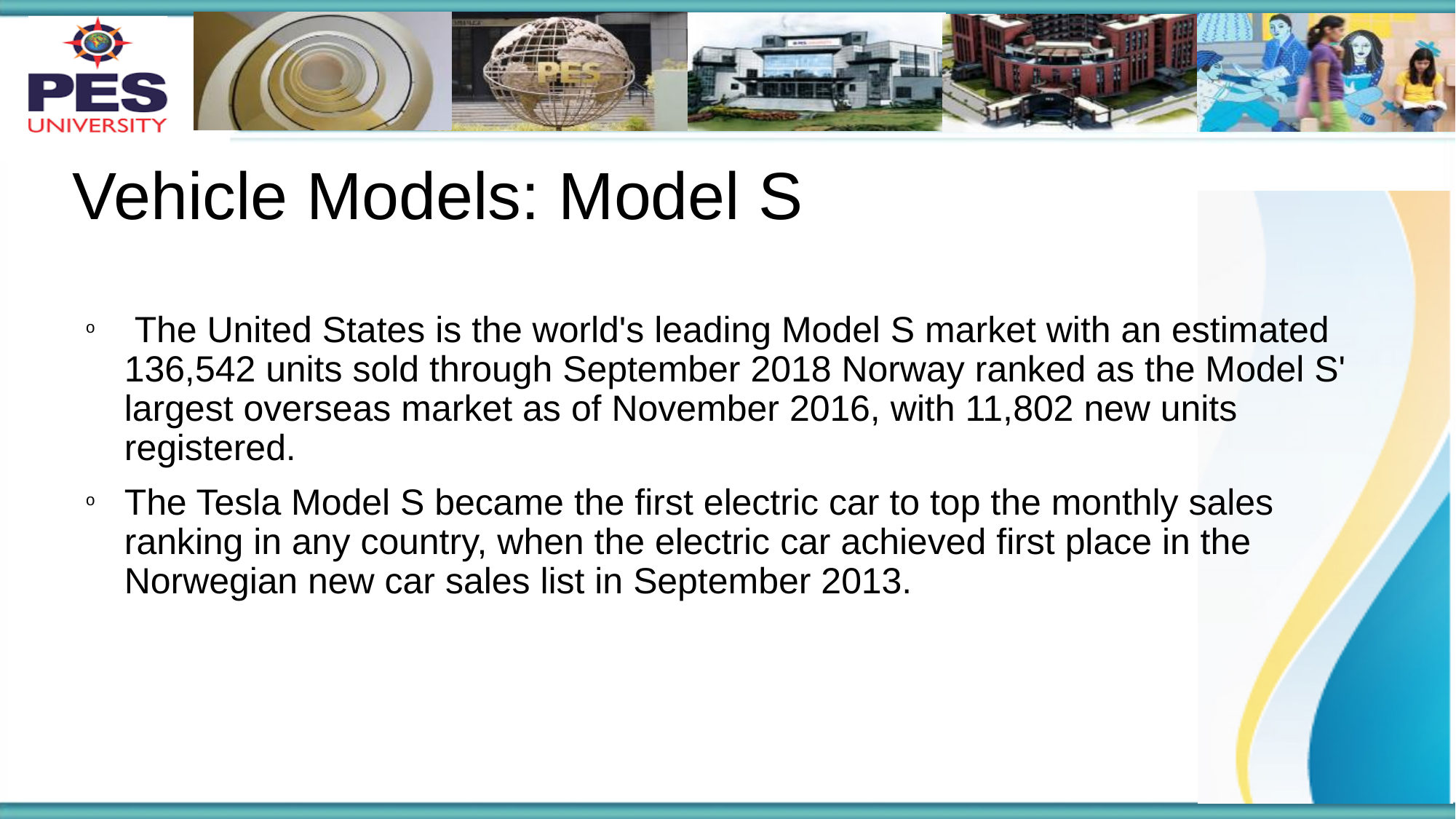

# Vehicle Models: Model S
 The United States is the world's leading Model S market with an estimated 136,542 units sold through September 2018 Norway ranked as the Model S' largest overseas market as of November 2016, with 11,802 new units registered.
The Tesla Model S became the first electric car to top the monthly sales ranking in any country, when the electric car achieved first place in the Norwegian new car sales list in September 2013.